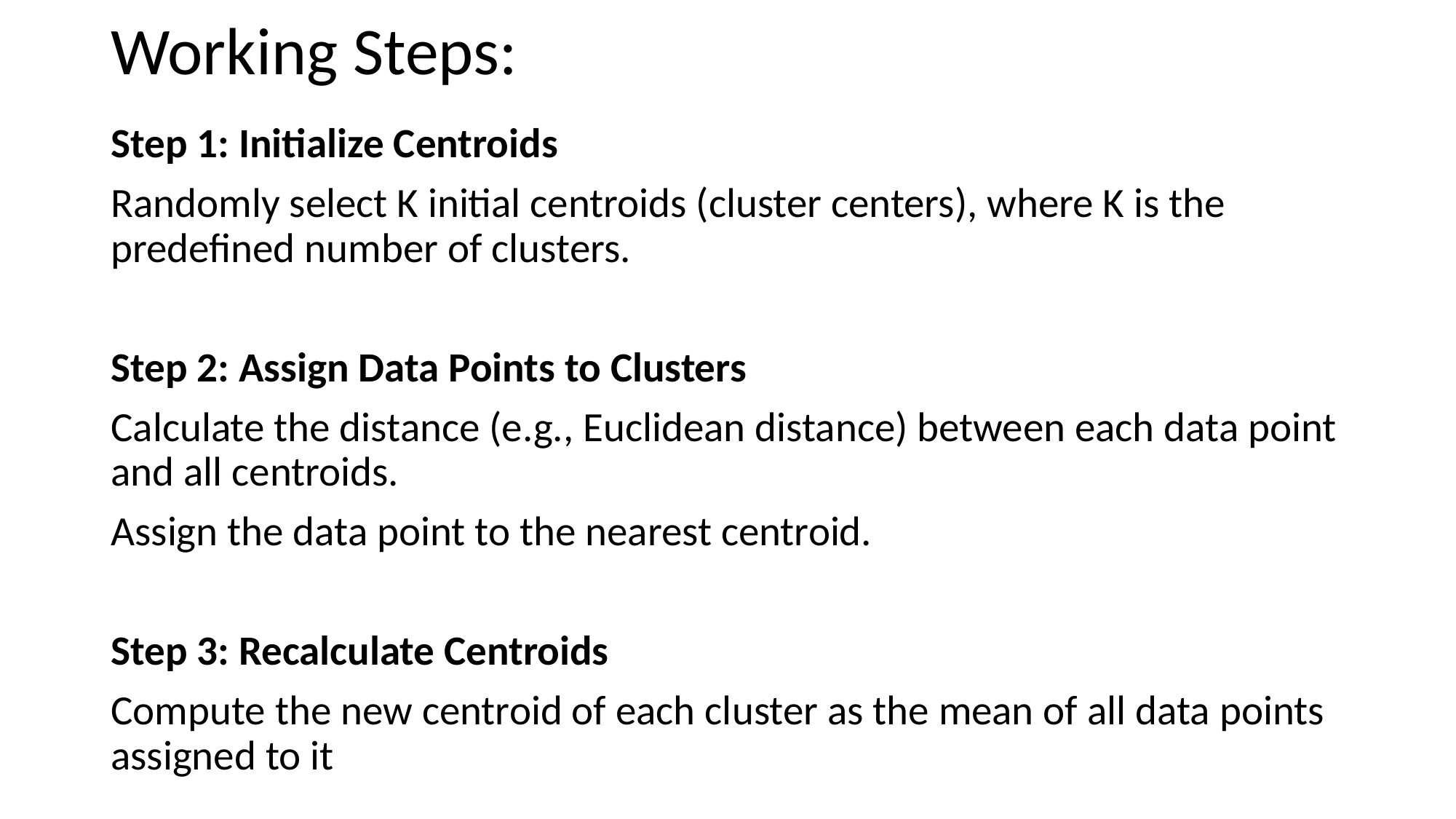

# Working Steps:
Step 1: Initialize Centroids
Randomly select K initial centroids (cluster centers), where K is the predefined number of clusters.

Step 2: Assign Data Points to Clusters
Calculate the distance (e.g., Euclidean distance) between each data point and all centroids.
Assign the data point to the nearest centroid.

Step 3: Recalculate Centroids
Compute the new centroid of each cluster as the mean of all data points assigned to it